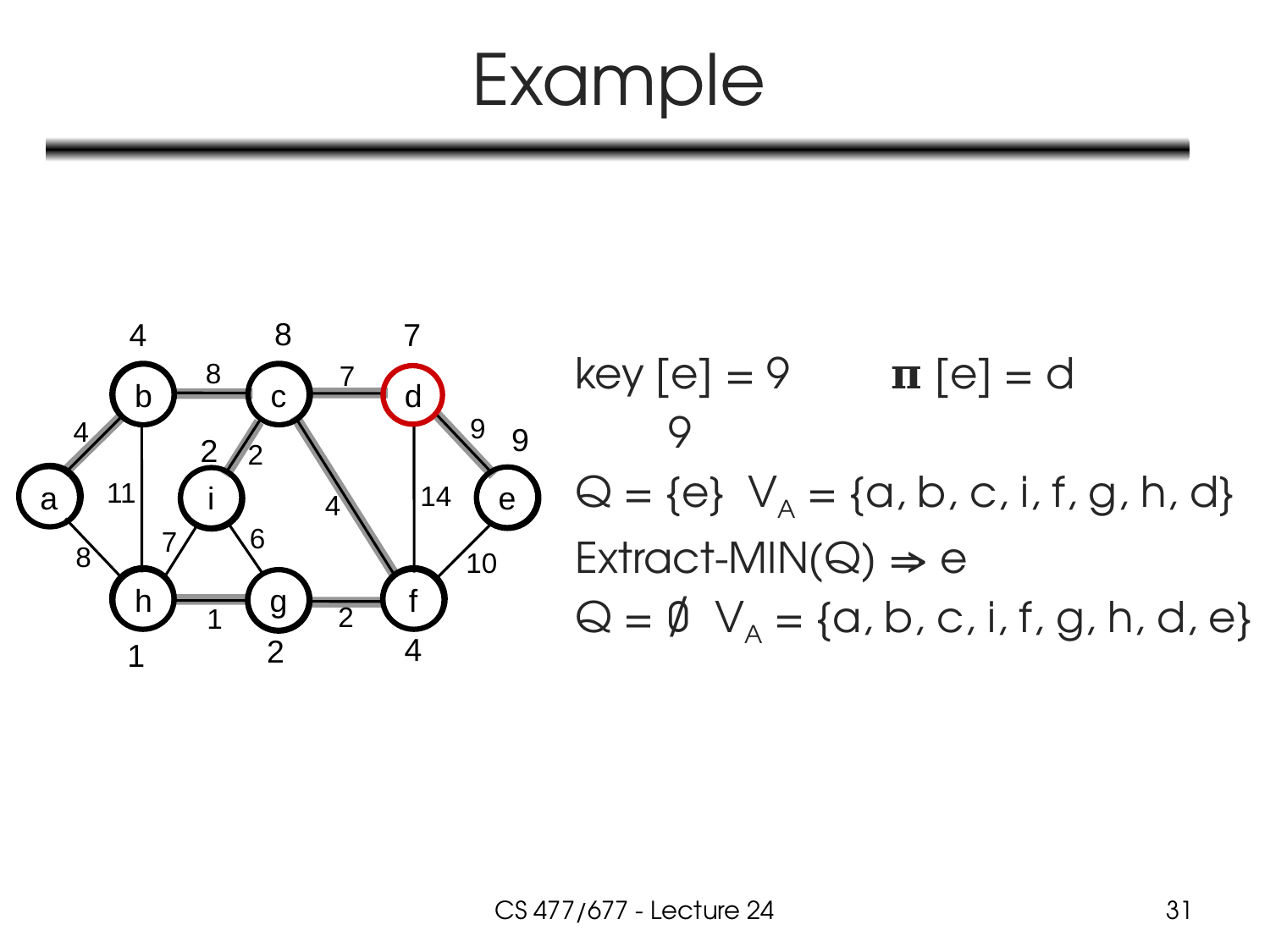

# Example
8
4
7
10
2
4
2
1
key [e] = 9	 𝛑 [e] = d
        9
Q = {e}  VA = {a, b, c, i, f, g, h, d}
Extract-MIN(Q) ⇒ e
Q = ∅  VA = {a, b, c, i, f, g, h, d, e}
8
7
b
c
d

9
4

2
a
e
i
11
14
4
6
7

8
10
h
g
f
2
1

9

CS 477/677 - Lecture 24
31